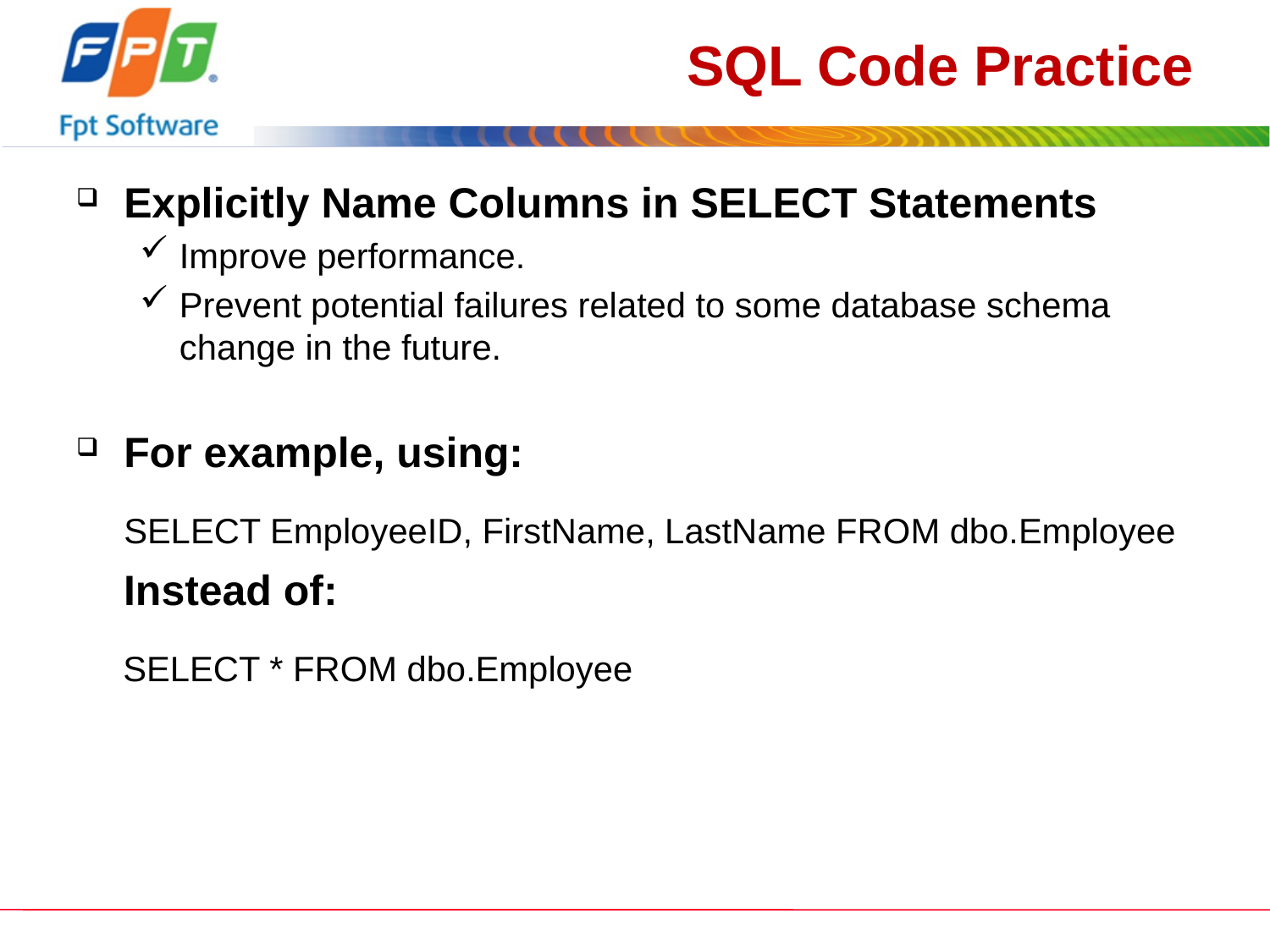

# SQL Code Practice
Explicitly Name Columns in SELECT Statements
Improve performance.
Prevent potential failures related to some database schema change in the future.

For example, using:
	SELECT EmployeeID, FirstName, LastName FROM dbo.Employee
    Instead of:
   SELECT * FROM dbo.Employee